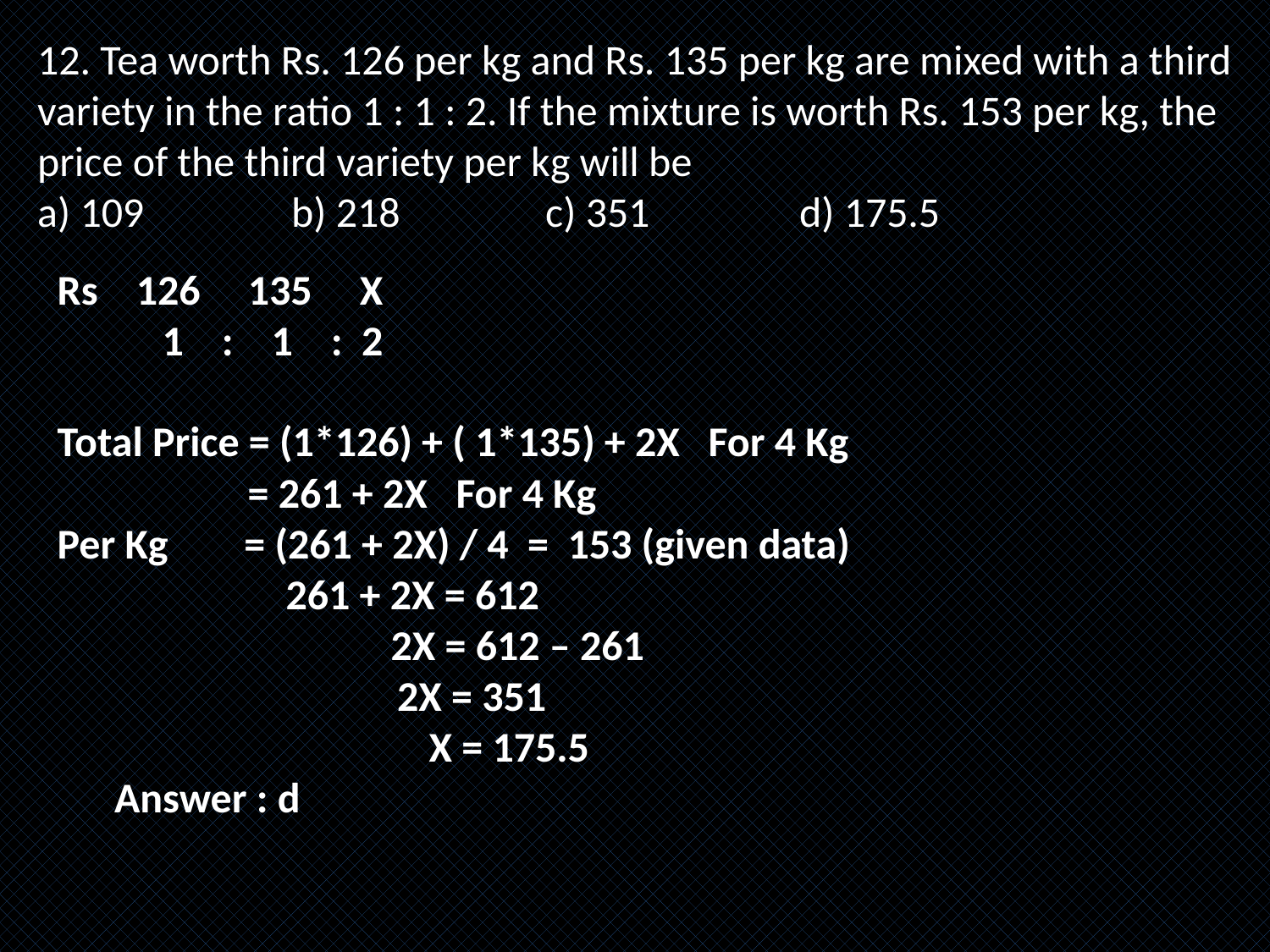

12. Tea worth Rs. 126 per kg and Rs. 135 per kg are mixed with a third variety in the ratio 1 : 1 : 2. If the mixture is worth Rs. 153 per kg, the price of the third variety per kg will be
a) 109		b) 218		c) 351		d) 175.5
Rs    126     135     X
           1    :    1    :  2

Total Price = (1*126) + ( 1*135) + 2X   For 4 Kg
                    = 261 + 2X   For 4 Kg
Per Kg        = (261 + 2X) / 4  =  153 (given data)
                        261 + 2X = 612
                                   2X = 612 – 261
		         2X = 351
                                       X = 175.5
      Answer : d